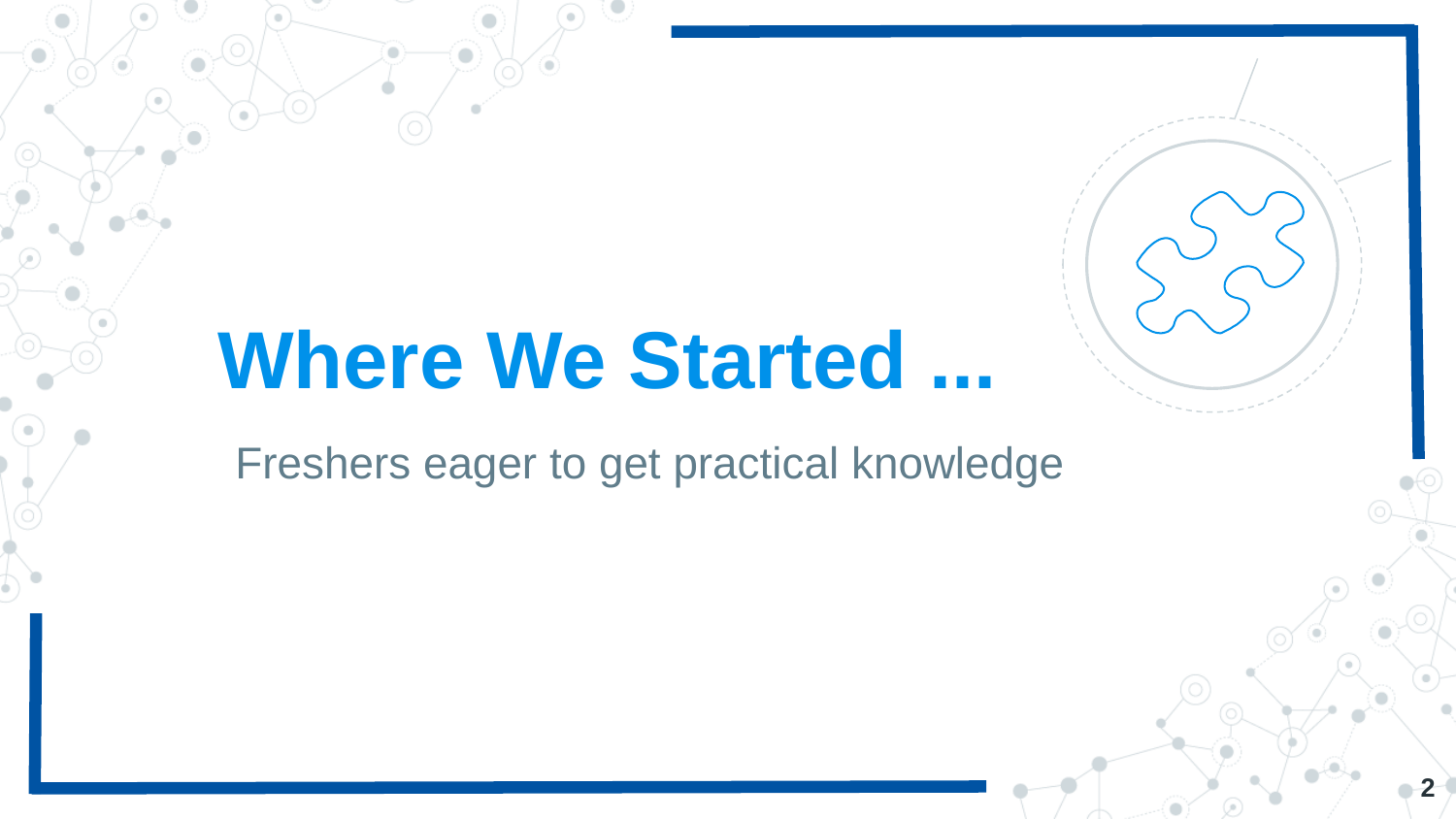

# Where We Started ...
Freshers eager to get practical knowledge
2